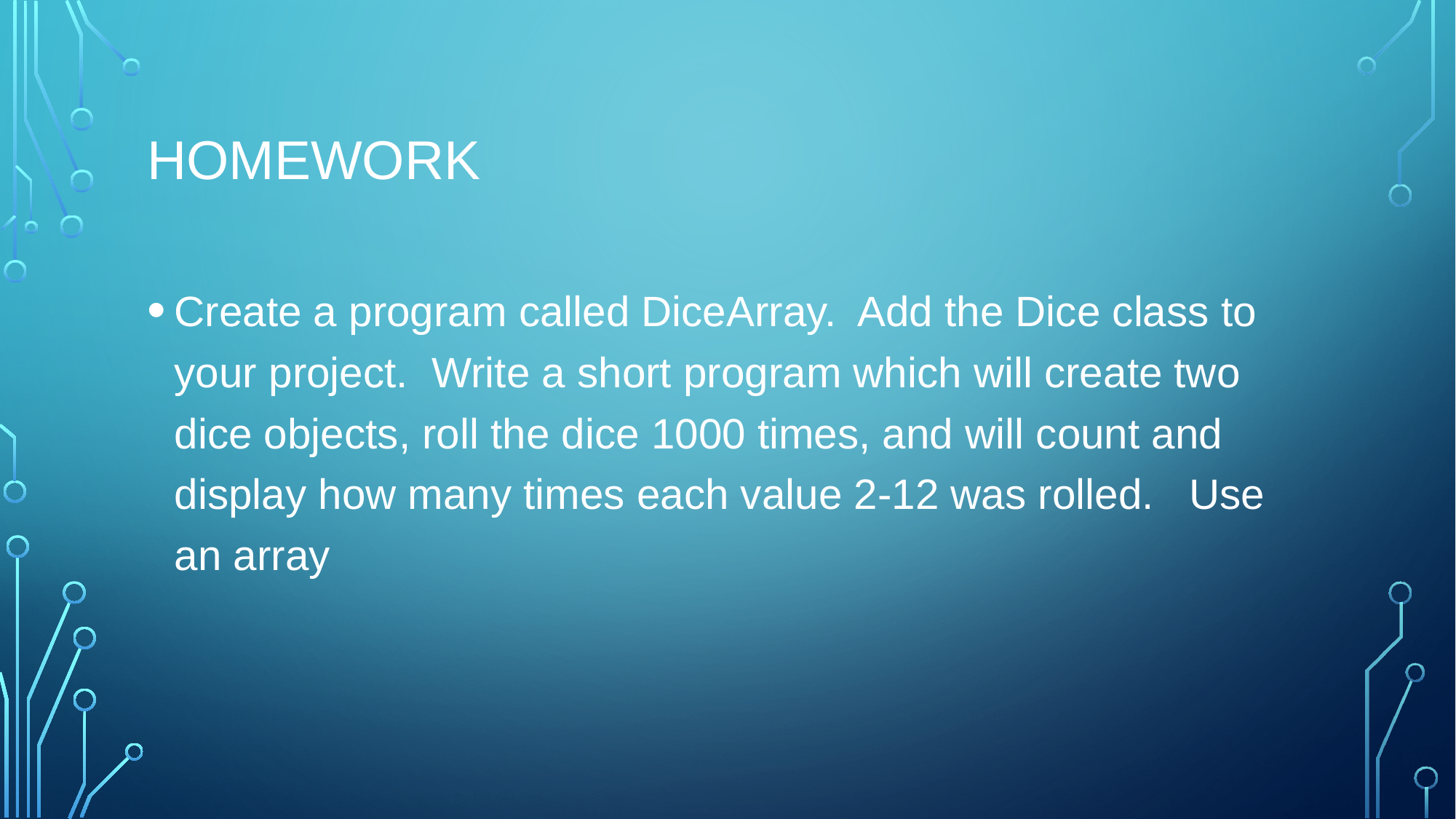

# Homework
Create a program called DiceArray.  Add the Dice class to your project.  Write a short program which will create two dice objects, roll the dice 1000 times, and will count and display how many times each value 2-12 was rolled.   Use an array